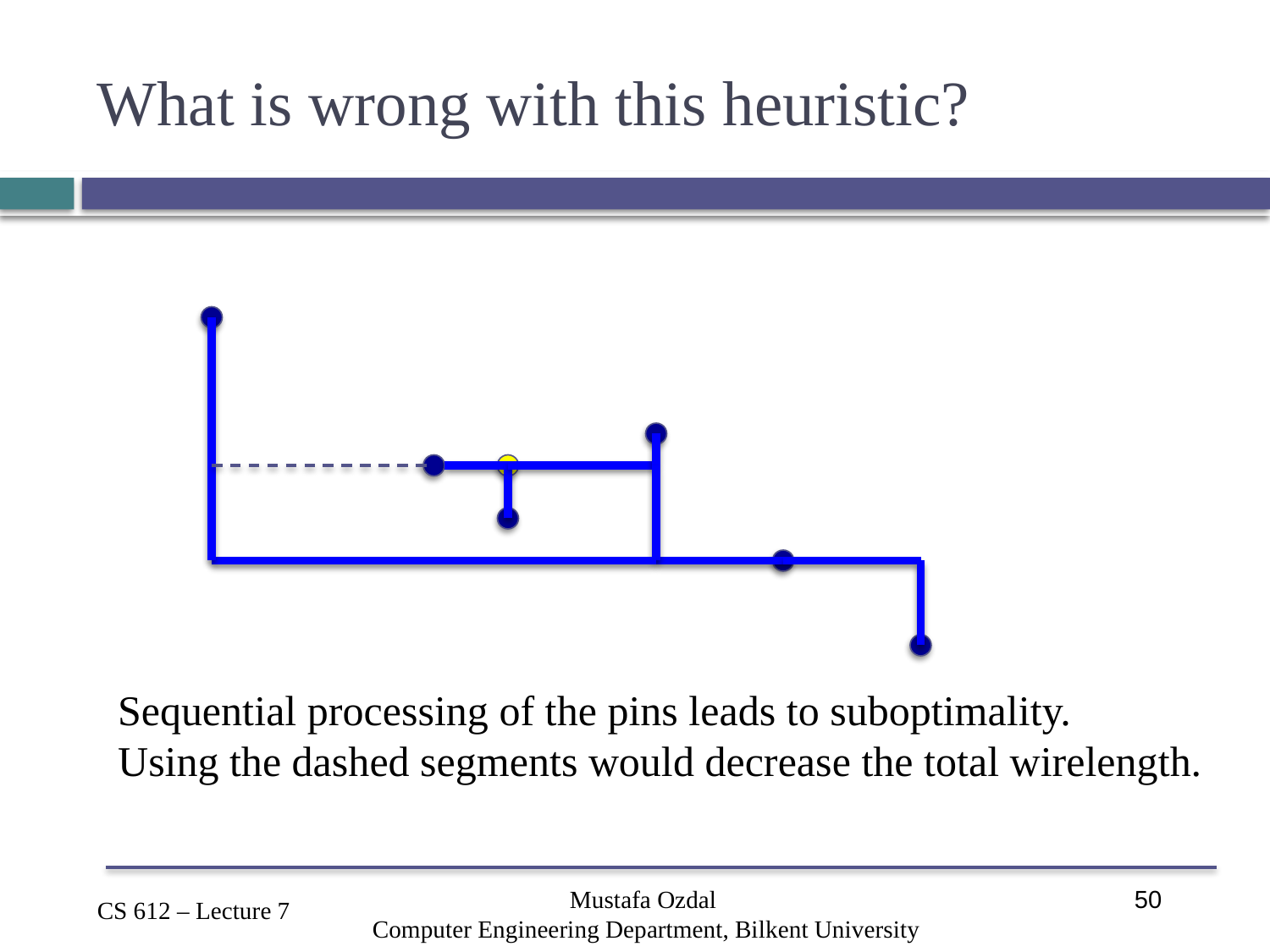

# What is wrong with this heuristic?

Sequential processing of the pins leads to suboptimality.
Using the dashed segments would decrease the total wirelength.
Mustafa Ozdal
Computer Engineering Department, Bilkent University